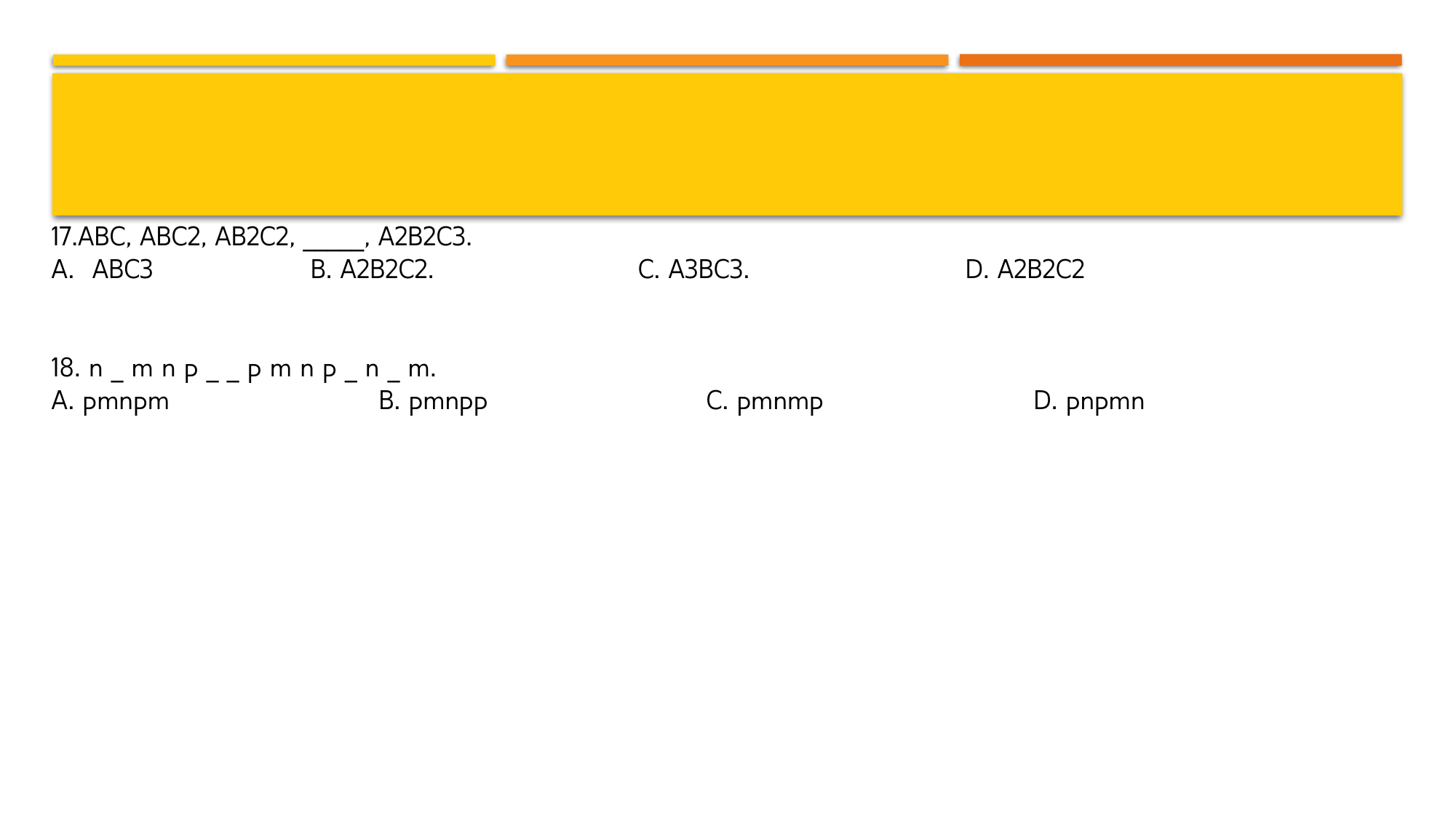

#
17.ABC, ABC2, AB2C2, _____, A2B2C3.
ABC3 		B. A2B2C2. 		C. A3BC3. 		D. A2B2C2

18. n _ m n p _ _ p m n p _ n _ m.
A. pmnpm 		B. pmnpp 		C. pmnmp 		D. pnpmn